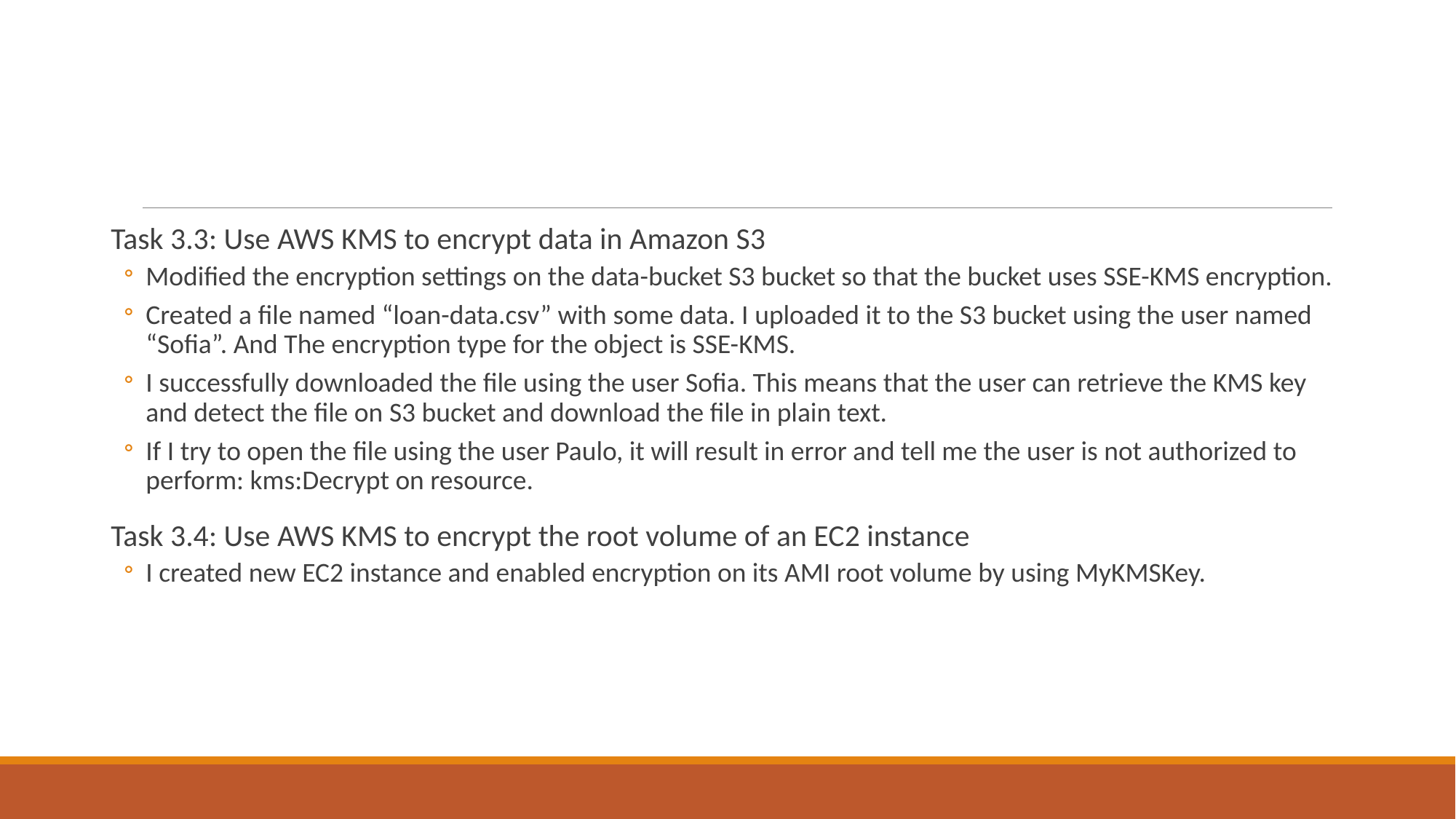

Task 3.3: Use AWS KMS to encrypt data in Amazon S3
Modified the encryption settings on the data-bucket S3 bucket so that the bucket uses SSE-KMS encryption.
Created a file named “loan-data.csv” with some data. I uploaded it to the S3 bucket using the user named “Sofia”. And The encryption type for the object is SSE-KMS.
I successfully downloaded the file using the user Sofia. This means that the user can retrieve the KMS key and detect the file on S3 bucket and download the file in plain text.
If I try to open the file using the user Paulo, it will result in error and tell me the user is not authorized to perform: kms:Decrypt on resource.
Task 3.4: Use AWS KMS to encrypt the root volume of an EC2 instance
I created new EC2 instance and enabled encryption on its AMI root volume by using MyKMSKey.